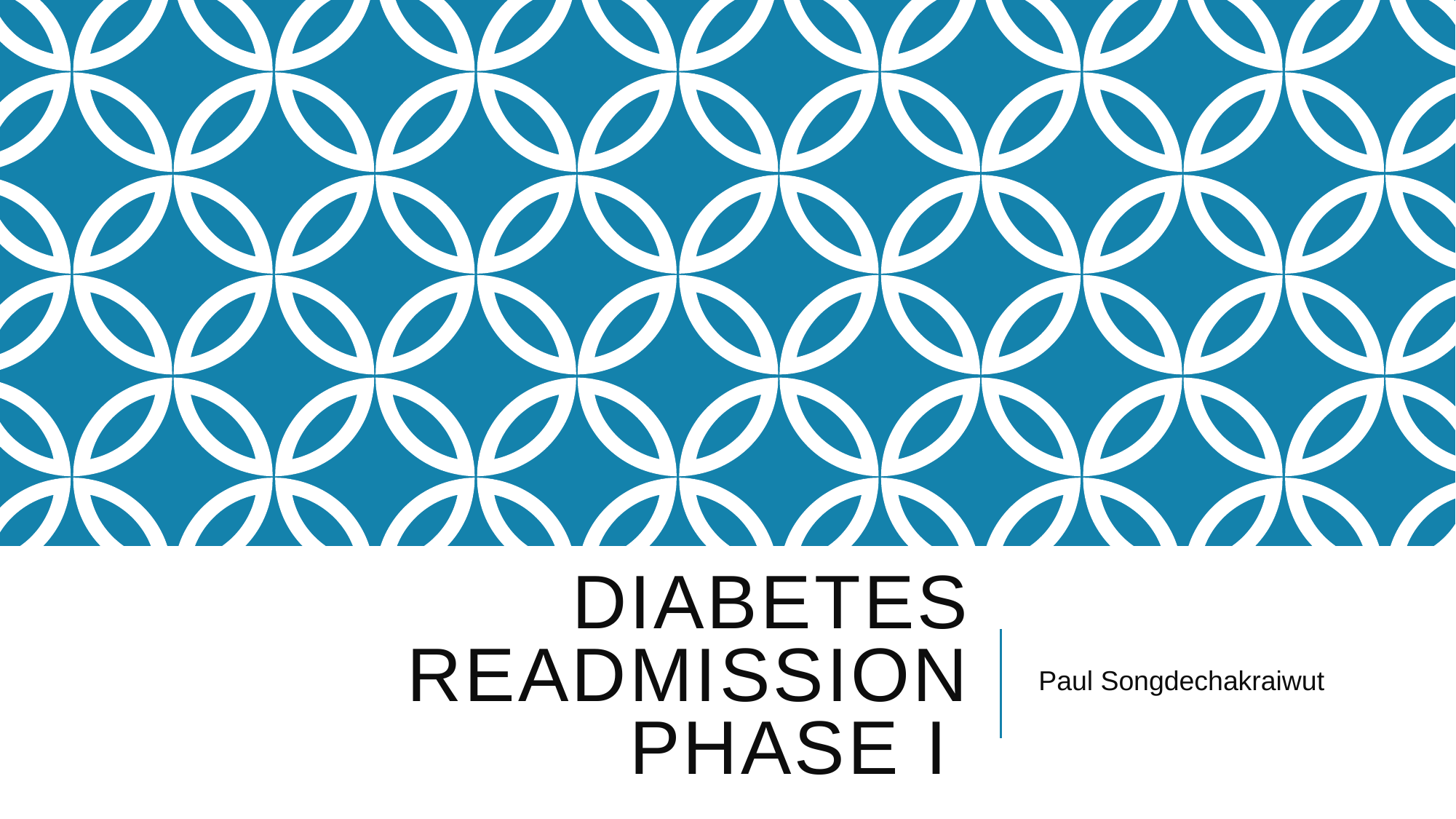

# Diabetes Readmission Phase I
Paul Songdechakraiwut